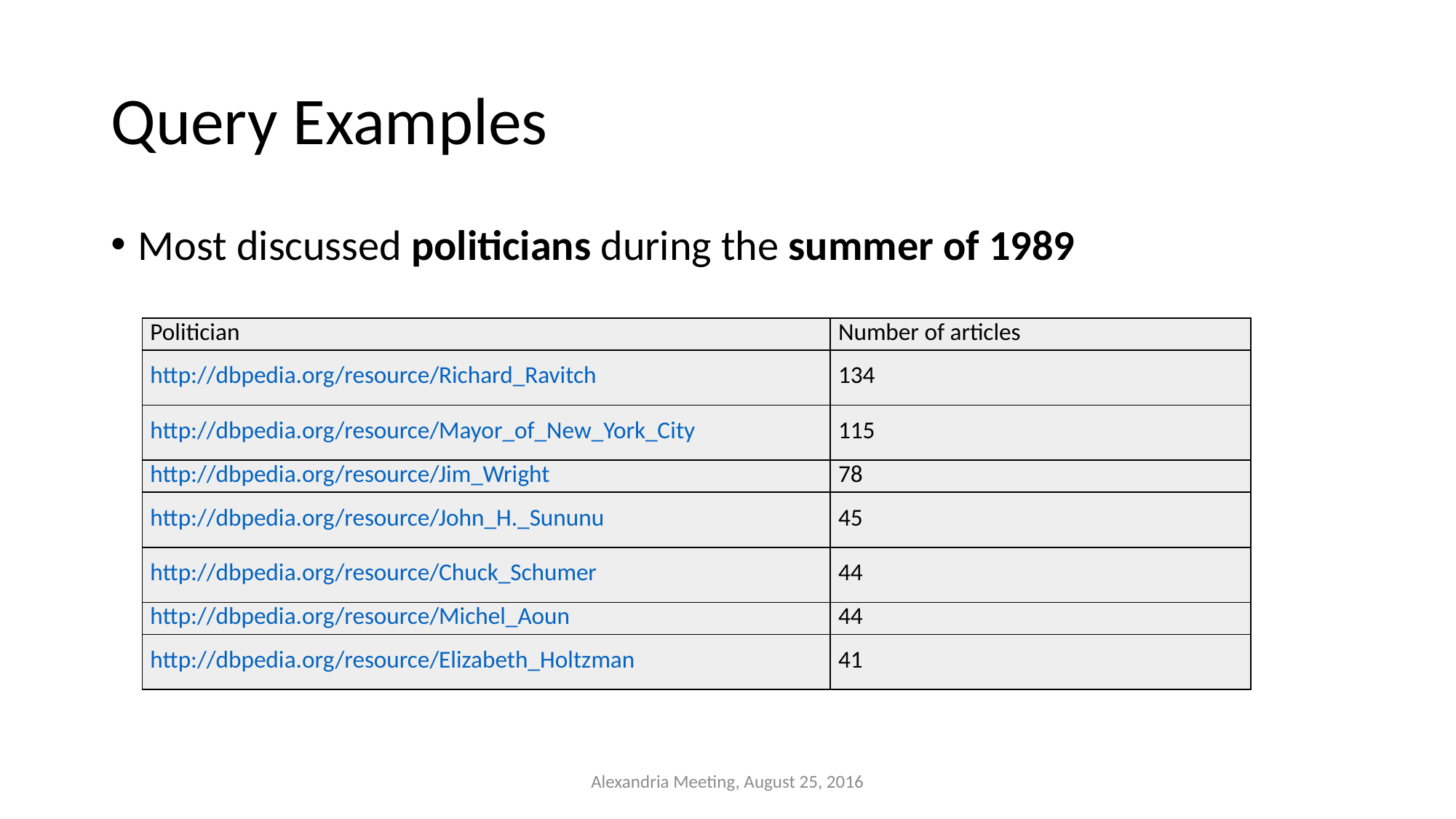

# Query Examples
Most discussed politicians during the summer of 1989
| Politician | Number of articles |
| --- | --- |
| http://dbpedia.org/resource/Richard\_Ravitch | 134 |
| http://dbpedia.org/resource/Mayor\_of\_New\_York\_City | 115 |
| http://dbpedia.org/resource/Jim\_Wright | 78 |
| http://dbpedia.org/resource/John\_H.\_Sununu | 45 |
| http://dbpedia.org/resource/Chuck\_Schumer | 44 |
| http://dbpedia.org/resource/Michel\_Aoun | 44 |
| http://dbpedia.org/resource/Elizabeth\_Holtzman | 41 |
Alexandria Meeting, August 25, 2016